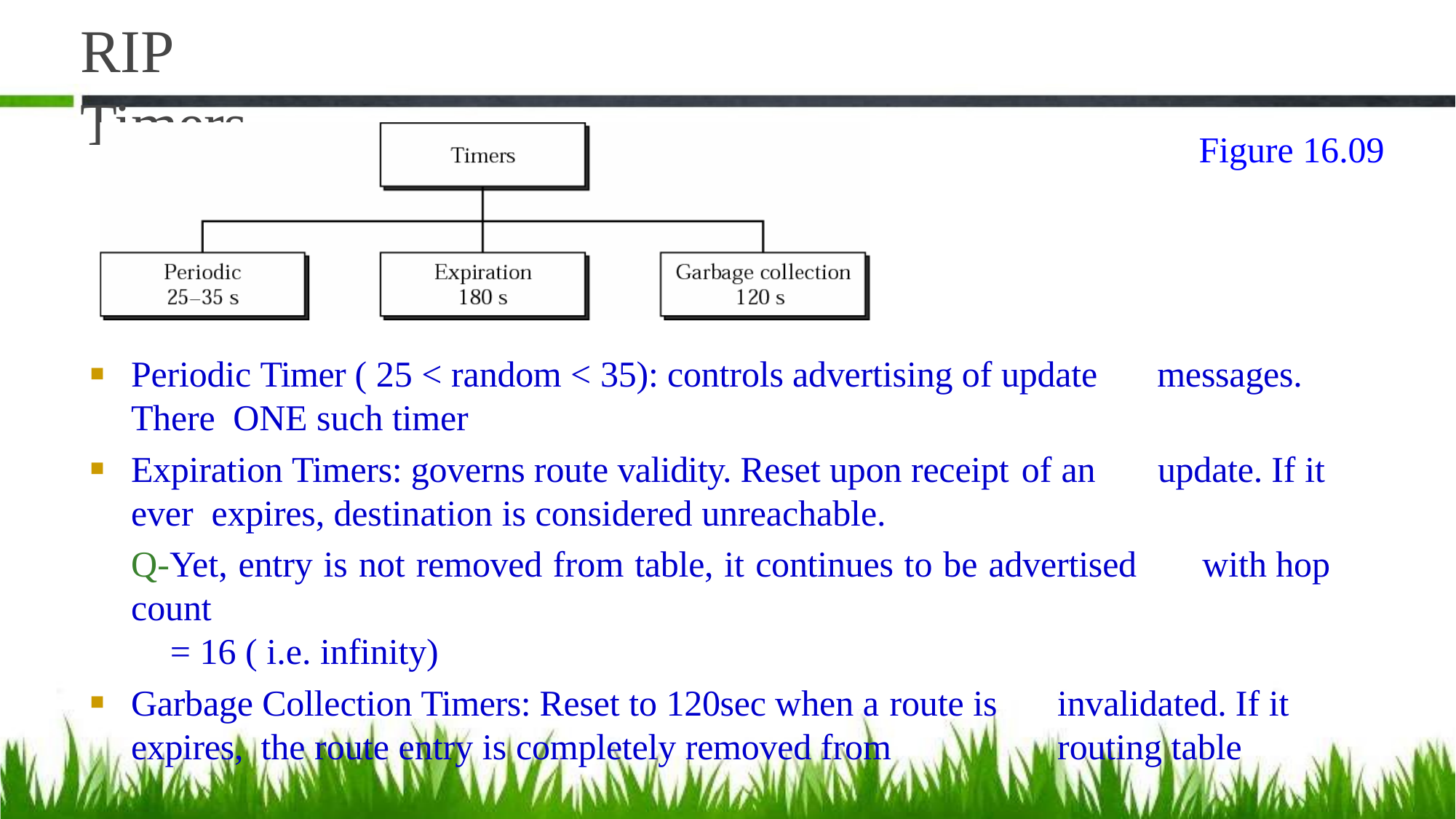

# RIP Timers

Figure 16.09
Periodic Timer ( 25 < random < 35): controls advertising of update	messages. There  ONE such timer
Expiration Timers: governs route validity. Reset upon receipt of an	update. If it ever  expires, destination is considered unreachable.
Q-Yet, entry is not removed from table, it continues to be advertised	with hop count
= 16 ( i.e. infinity)
Garbage Collection Timers: Reset to 120sec when a route is	invalidated. If it expires,  the route entry is completely removed from	routing table